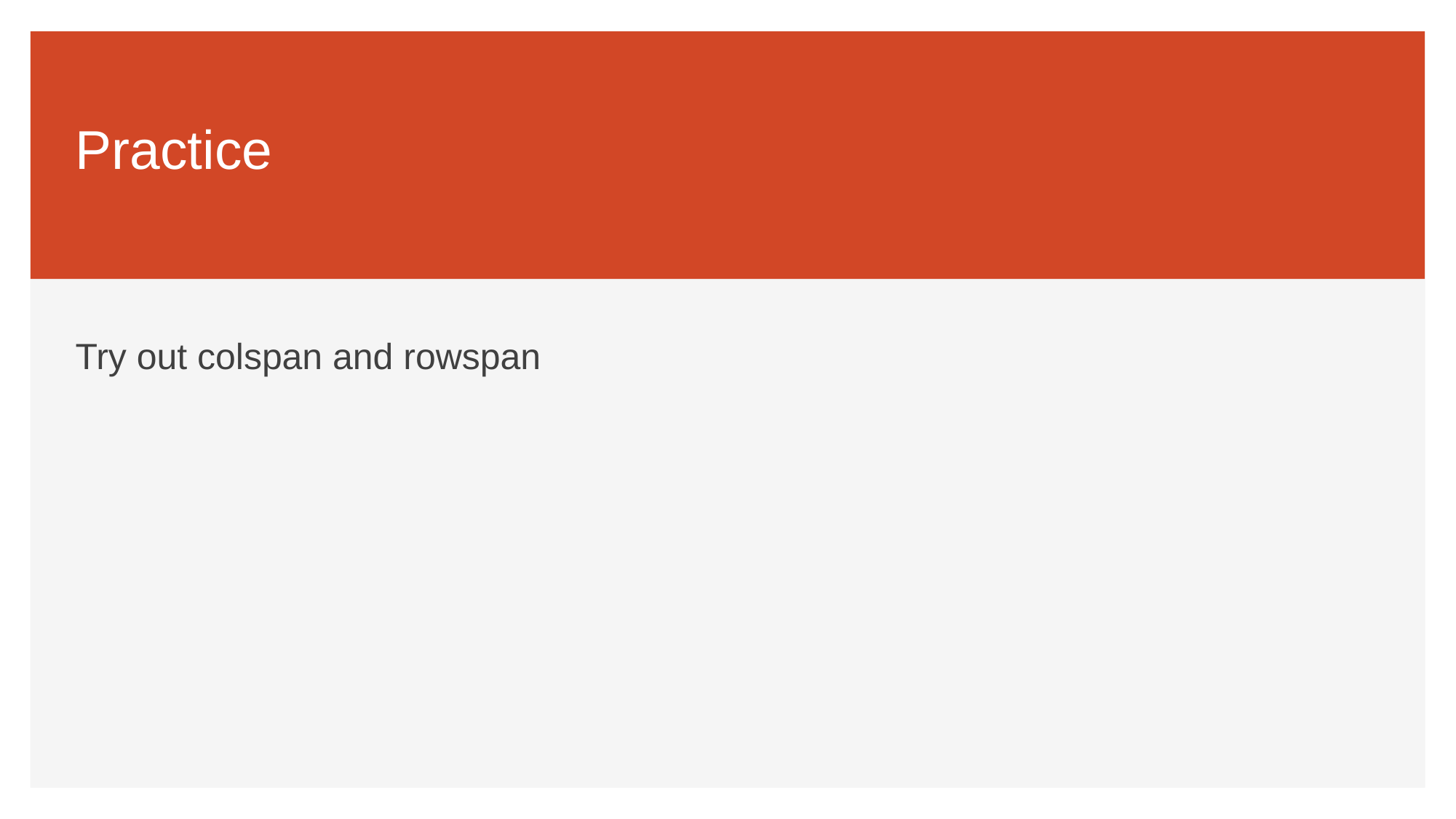

# Practice
Try out colspan and rowspan